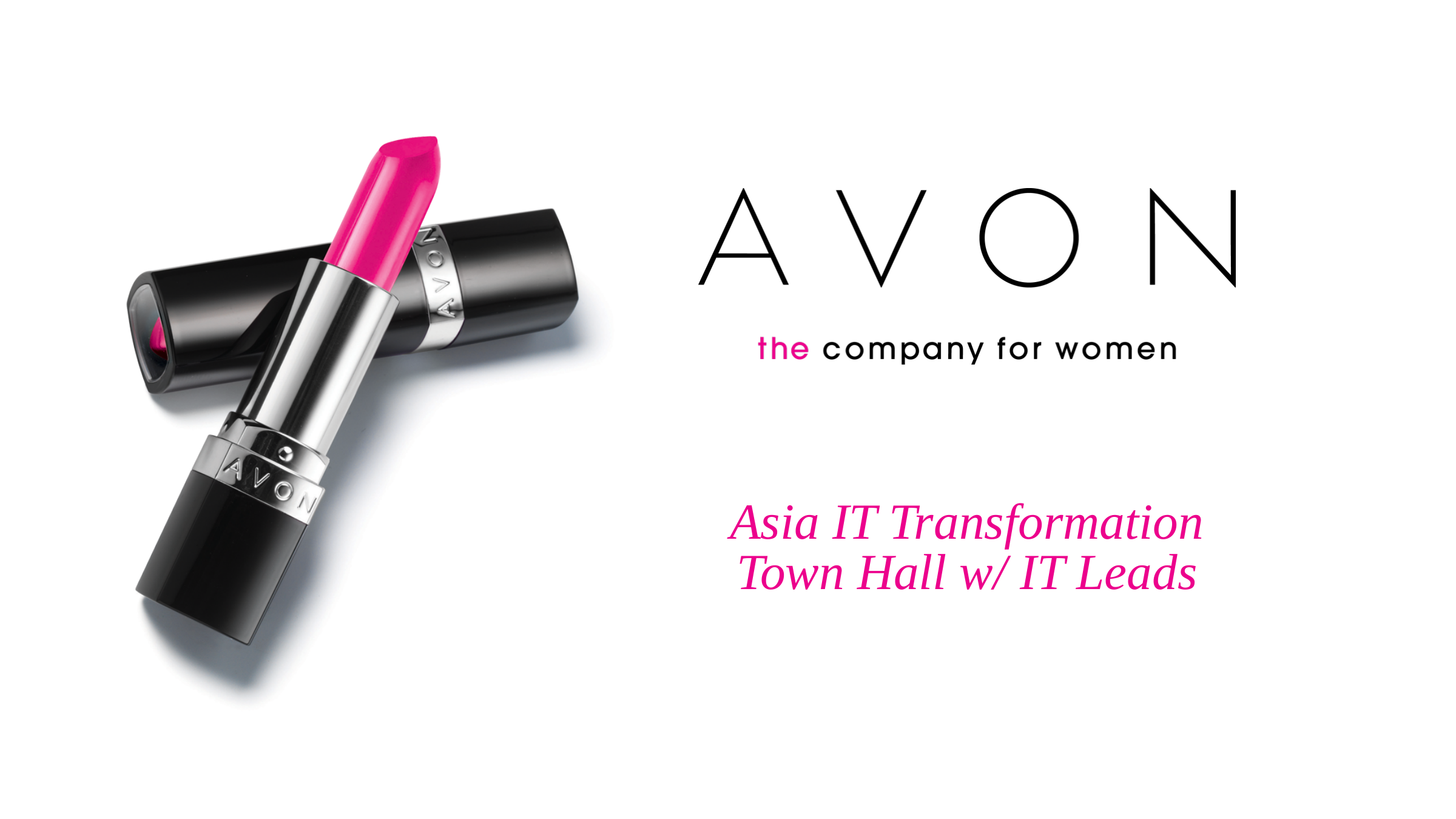

# Asia IT Transformation Town Hall w/ IT Leads